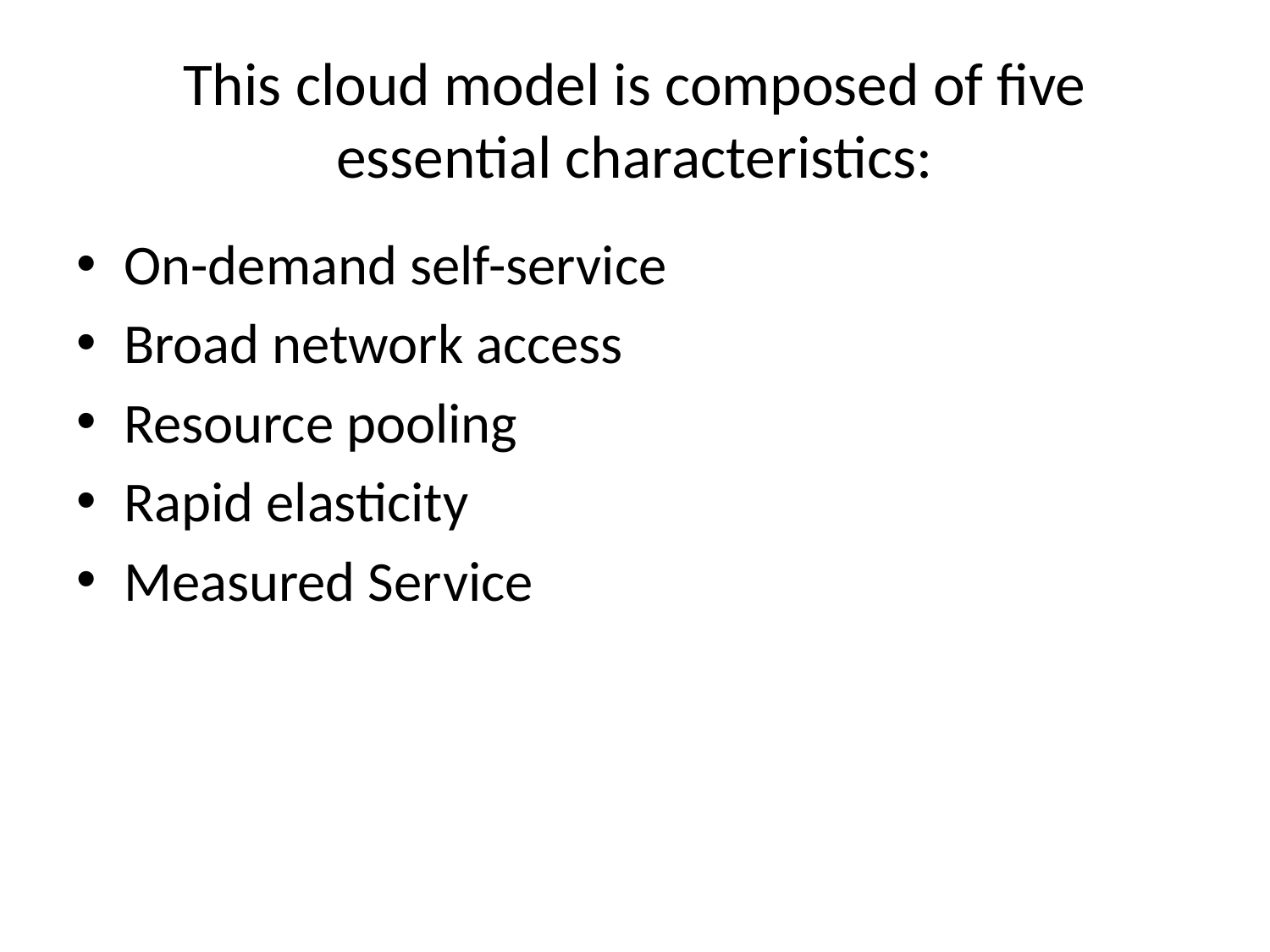

# This cloud model is composed of five essential characteristics:
On-demand self-service
Broad network access
Resource pooling
Rapid elasticity
Measured Service